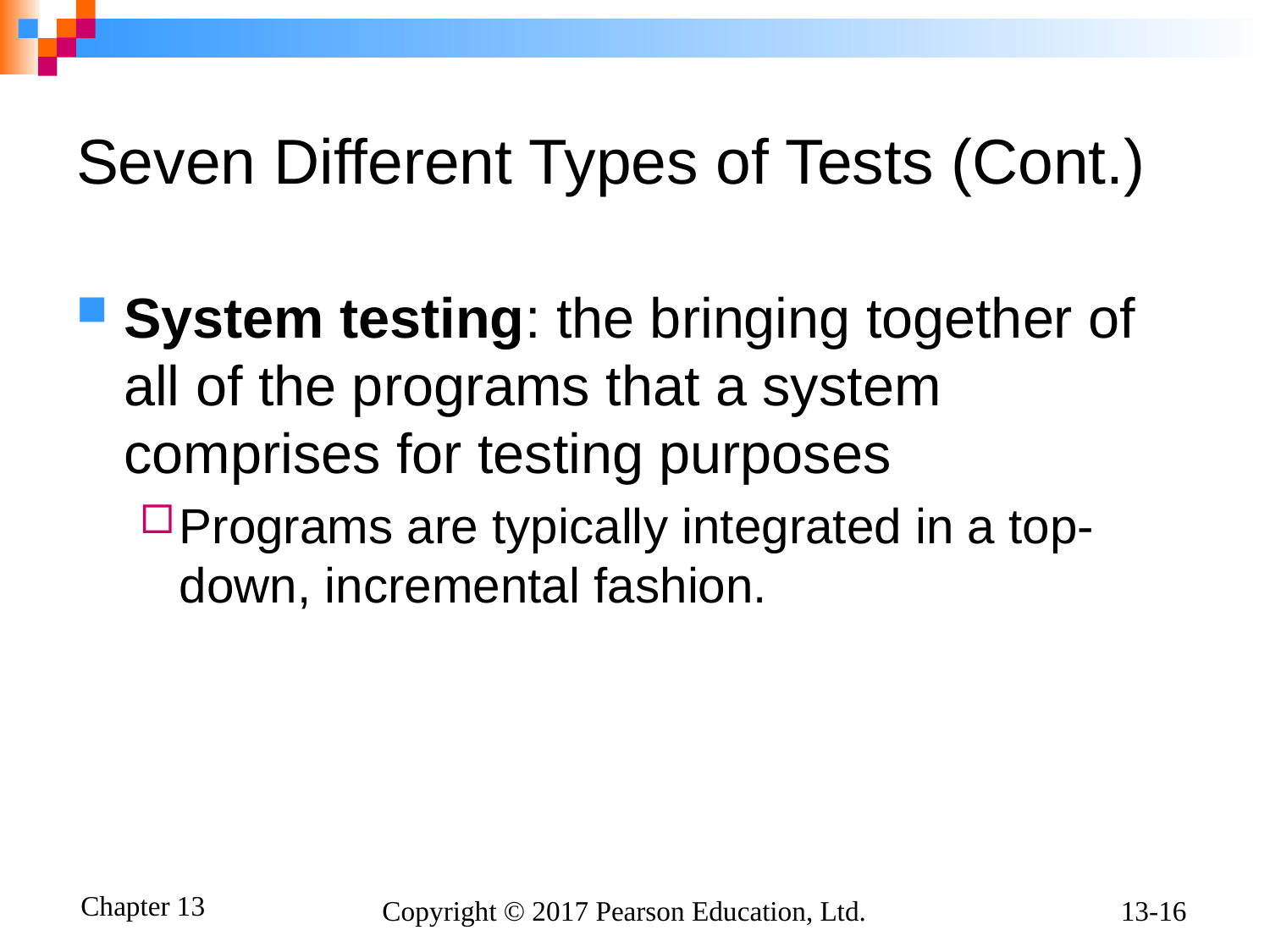

# Seven Different Types of Tests (Cont.)
System testing: the bringing together of all of the programs that a system comprises for testing purposes
Programs are typically integrated in a top-down, incremental fashion.